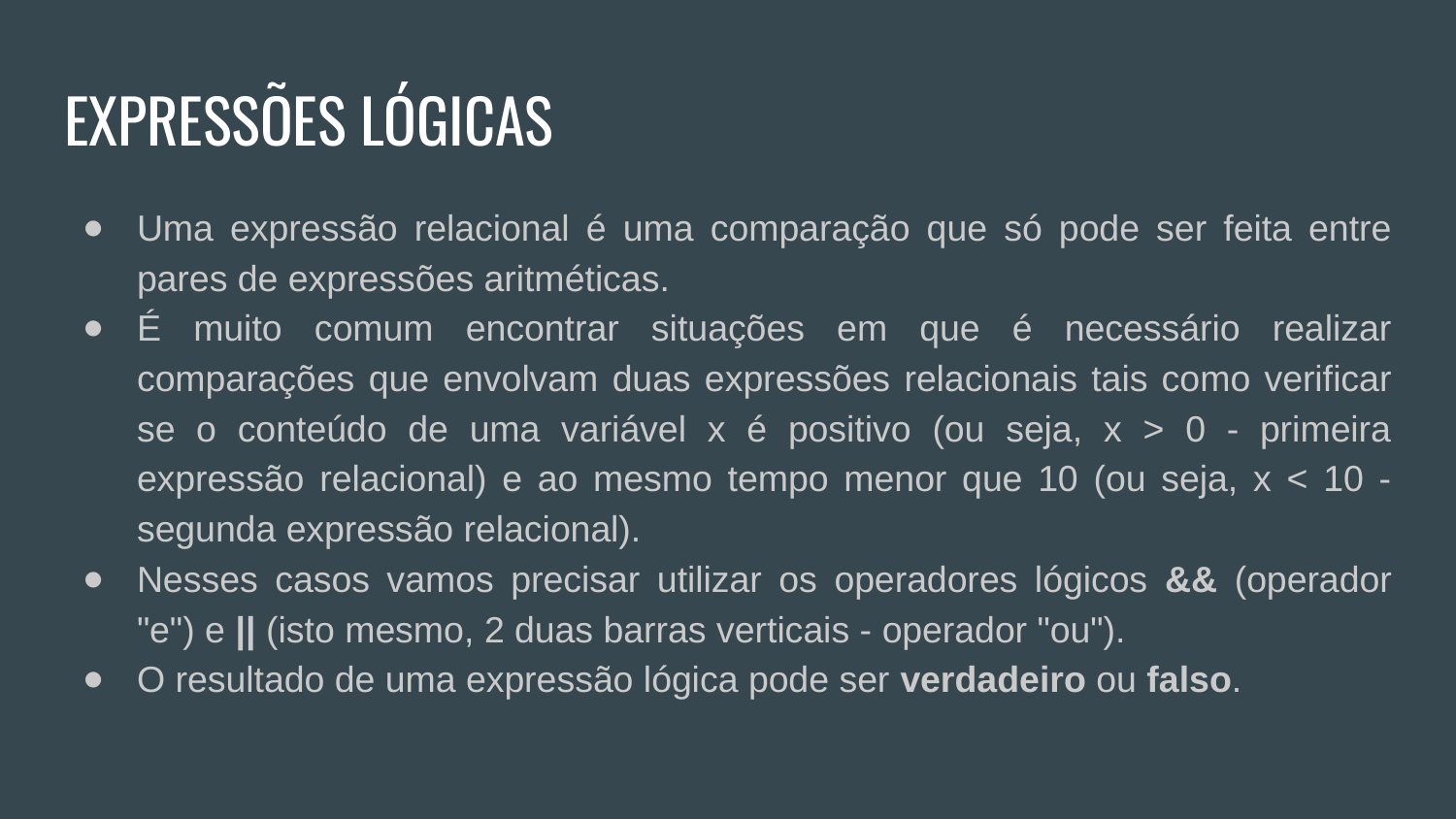

# EXPRESSÕES LÓGICAS
Uma expressão relacional é uma comparação que só pode ser feita entre pares de expressões aritméticas.
É muito comum encontrar situações em que é necessário realizar comparações que envolvam duas expressões relacionais tais como verificar se o conteúdo de uma variável x é positivo (ou seja, x > 0 - primeira expressão relacional) e ao mesmo tempo menor que 10 (ou seja, x < 10 - segunda expressão relacional).
Nesses casos vamos precisar utilizar os operadores lógicos && (operador "e") e || (isto mesmo, 2 duas barras verticais - operador "ou").
O resultado de uma expressão lógica pode ser verdadeiro ou falso.